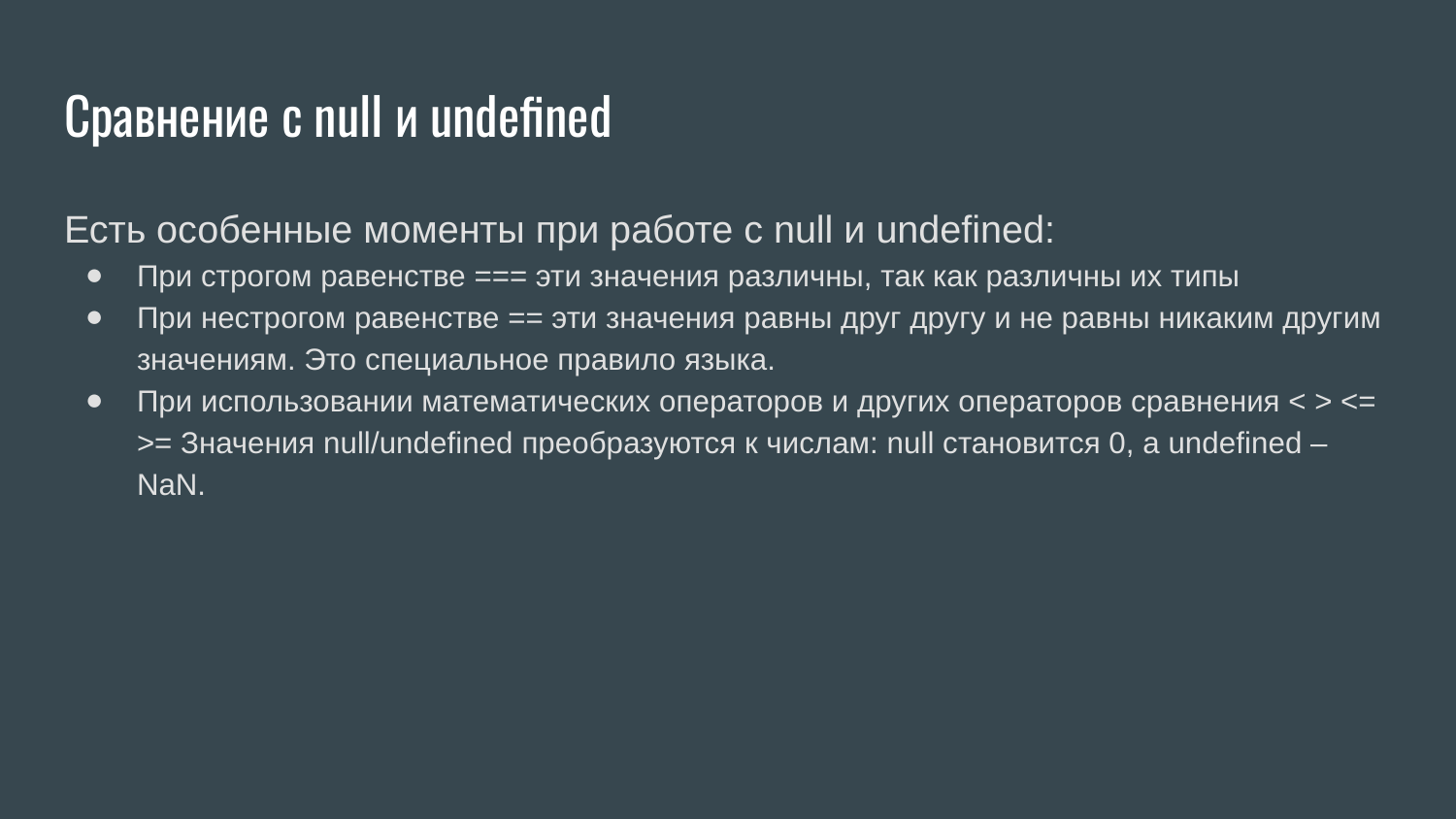

# Сравнение с null и undefined
Есть особенные моменты при работе с null и undefined:
При строгом равенстве === эти значения различны, так как различны их типы
При нестрогом равенстве == эти значения равны друг другу и не равны никаким другим значениям. Это специальное правило языка.
При использовании математических операторов и других операторов сравнения < > <= >= Значения null/undefined преобразуются к числам: null становится 0, а undefined – NaN.